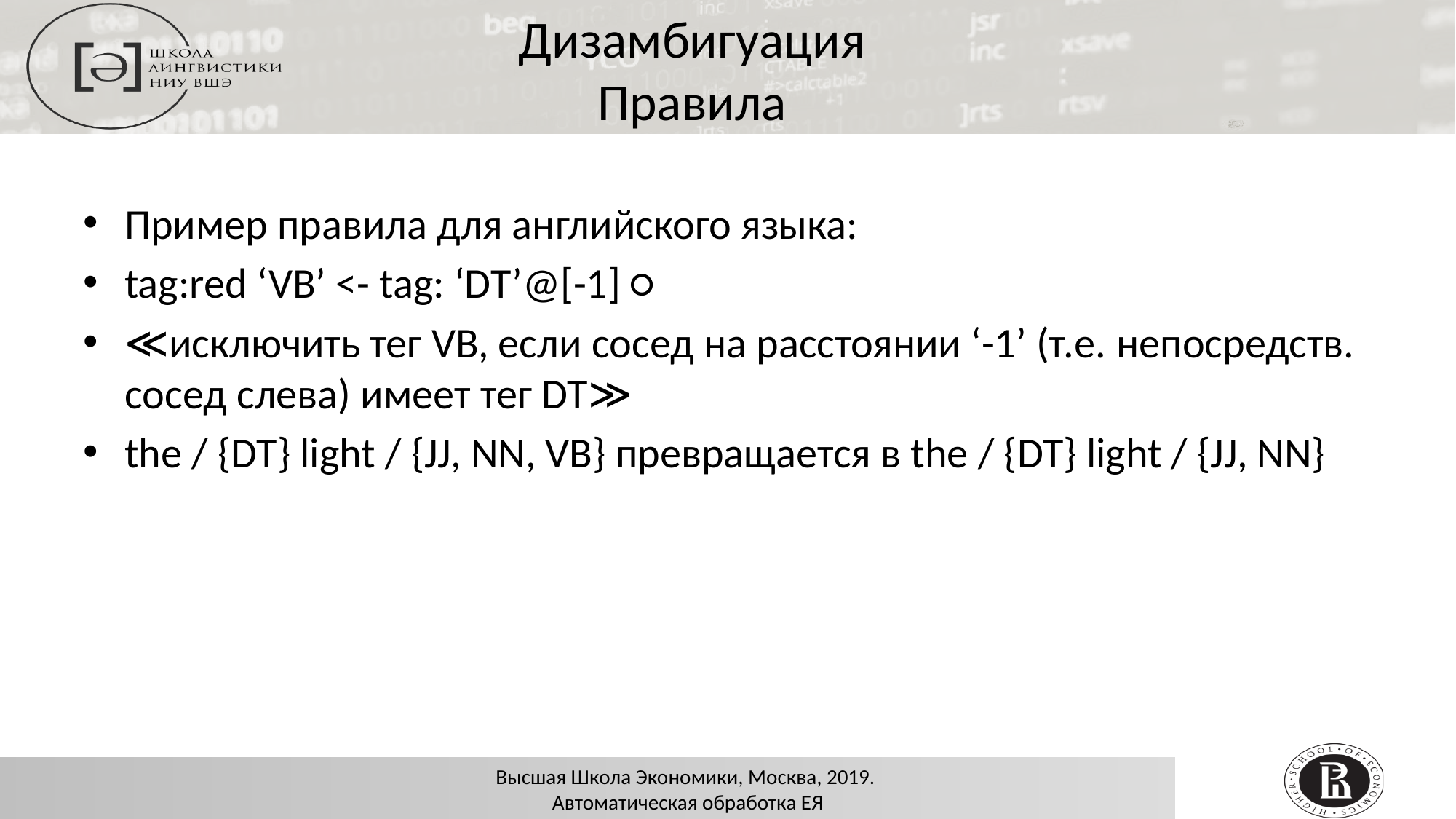

Дизамбигуация
Правила
Пример правила для английского языка:
tag:red ‘VB’ <- tag: ‘DT’@[-1] ○
≪исключить тег VB, если сосед на расстоянии ‘-1’ (т.е. непосредств. сосед слева) имеет тег DT≫
the / {DT} light / {JJ, NN, VB} превращается в the / {DT} light / {JJ, NN}